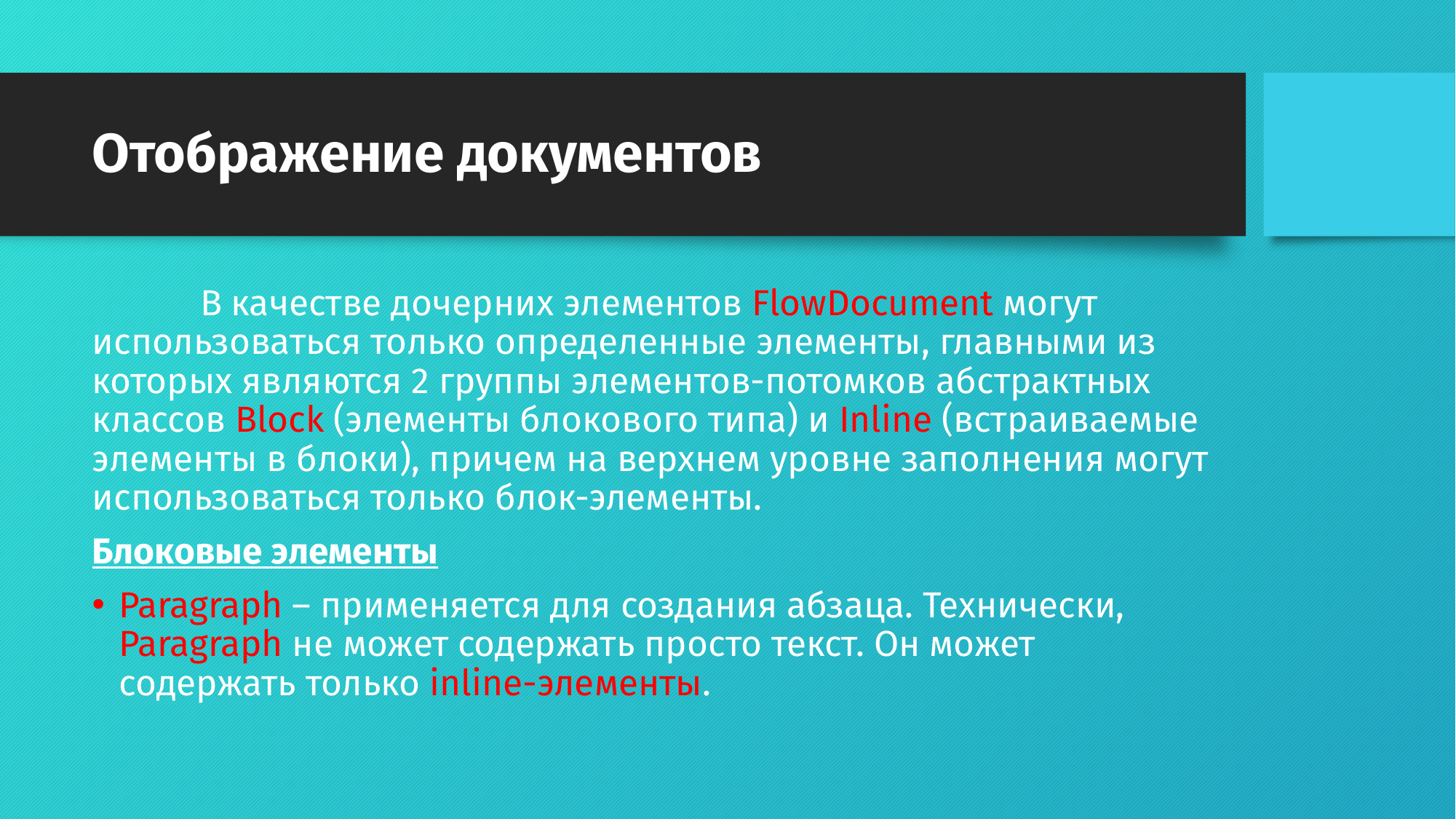

# Отображение документов
	В качестве дочерних элементов FlowDocument могут использоваться только определенные элементы, главными из которых являются 2 группы элементов-потомков абстрактных классов Block (элементы блокового типа) и Inline (встраиваемые элементы в блоки), причем на верхнем уровне заполнения могут использоваться только блок-элементы.
Блоковые элементы
Paragraph – применяется для создания абзаца. Технически, Paragraph не может содержать просто текст. Он может содержать только inline-элементы.